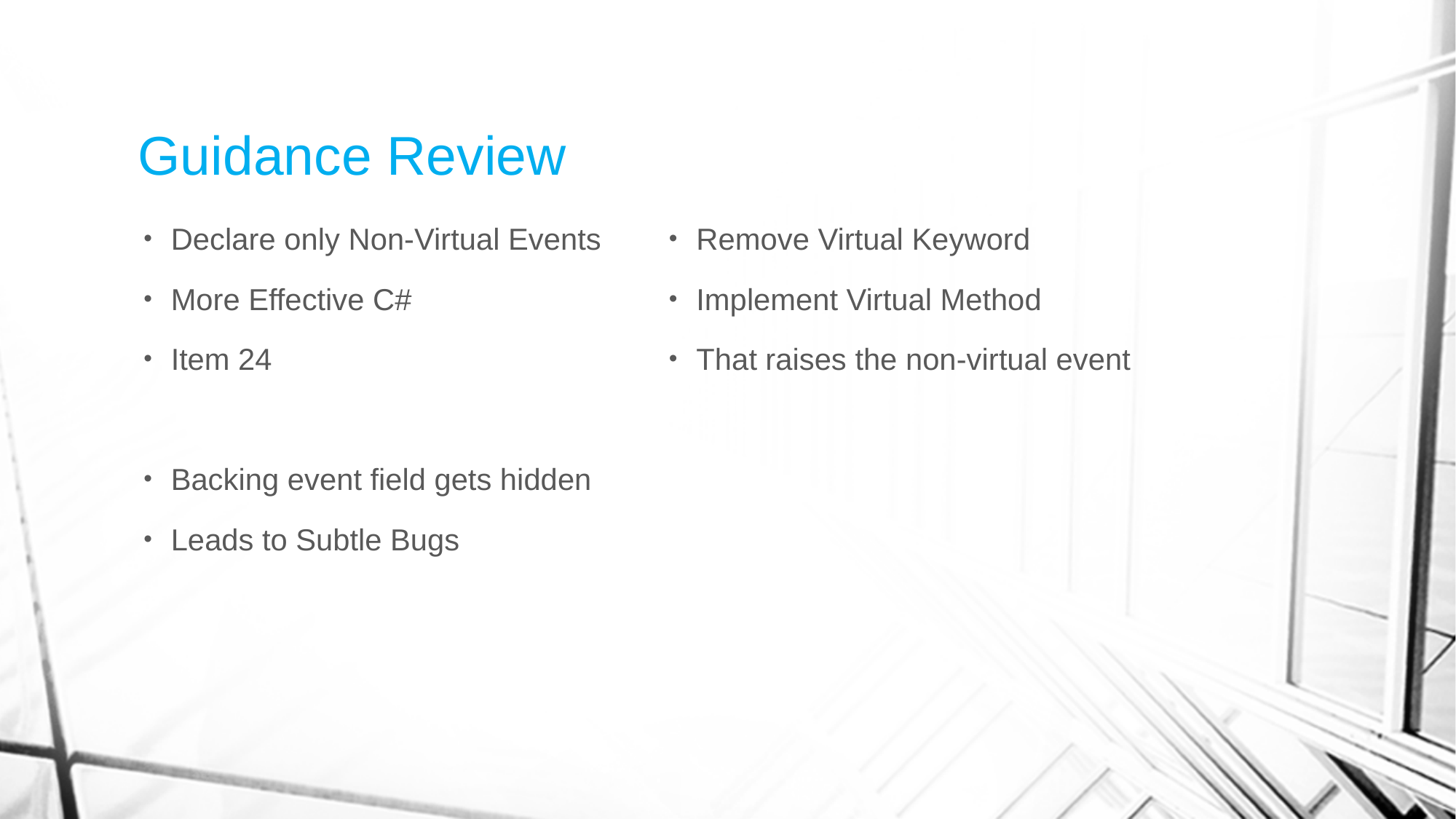

# Guidance Review
Declare only Non-Virtual Events
More Effective C#
Item 24

Backing event field gets hidden
Leads to Subtle Bugs
Remove Virtual Keyword
Implement Virtual Method
That raises the non-virtual event